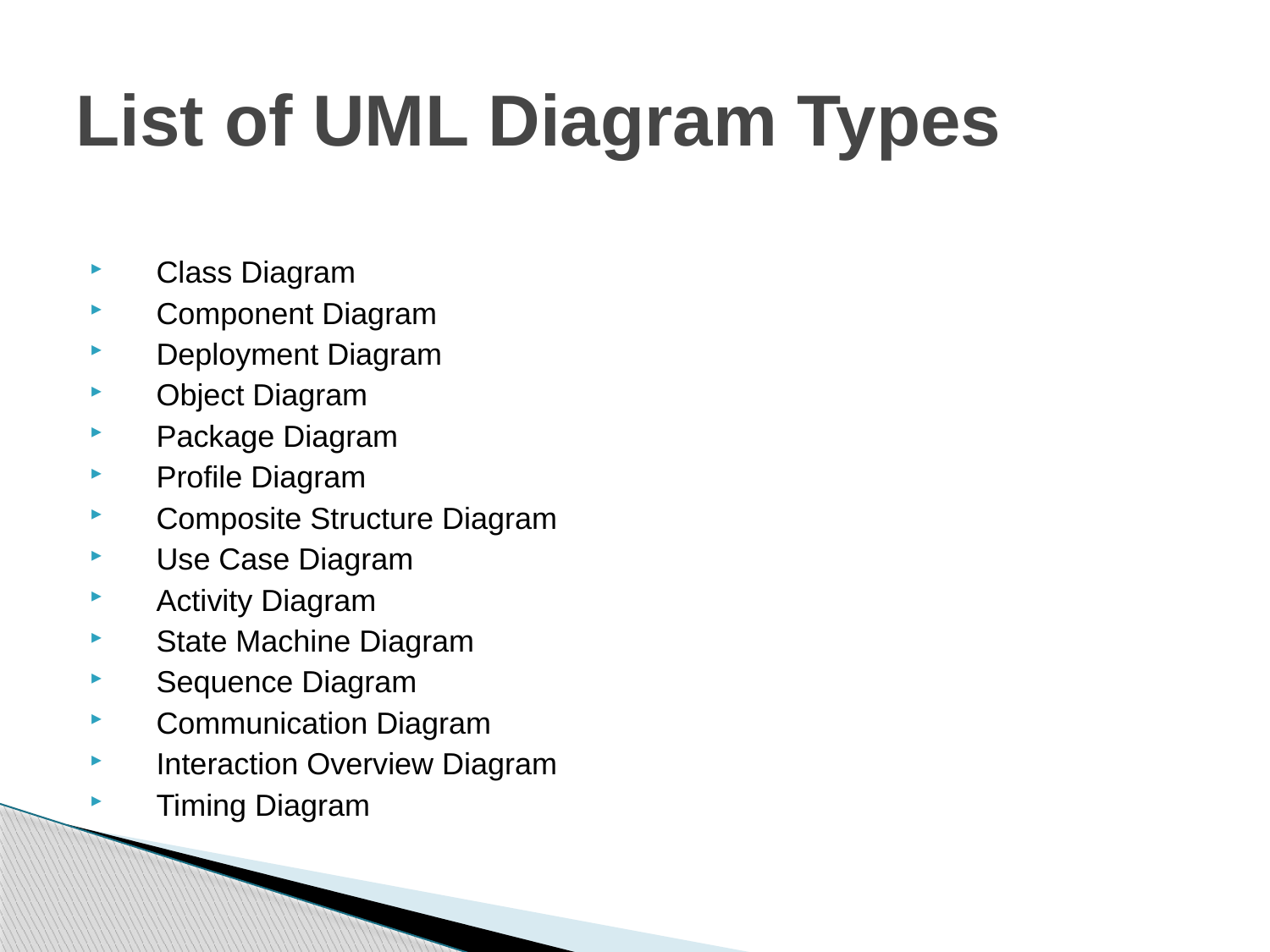

# List of UML Diagram Types

    Class Diagram
    Component Diagram
    Deployment Diagram
    Object Diagram
    Package Diagram
    Profile Diagram
    Composite Structure Diagram
    Use Case Diagram
    Activity Diagram
    State Machine Diagram
    Sequence Diagram
    Communication Diagram
    Interaction Overview Diagram
    Timing Diagram